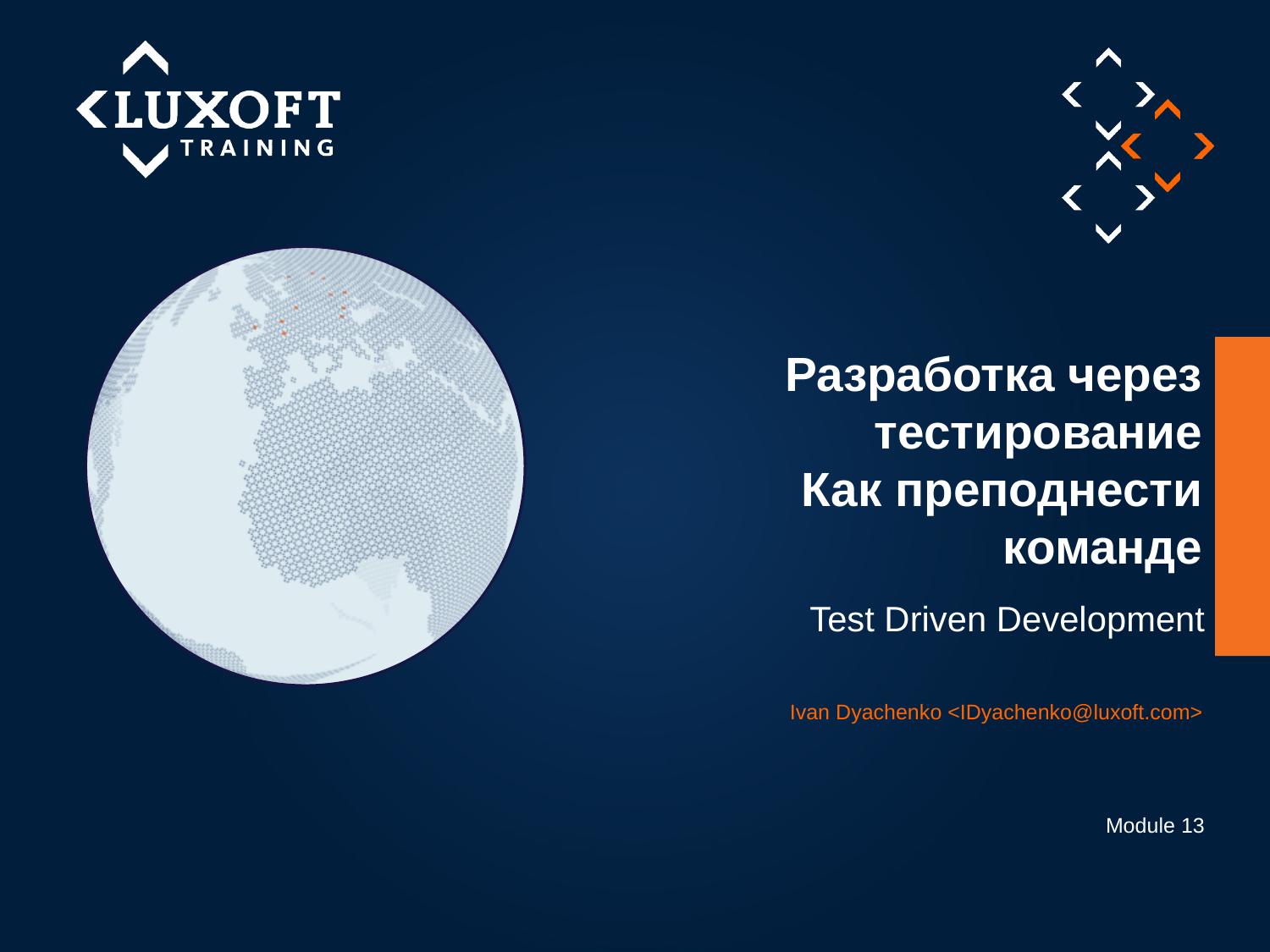

# Разработка через тестирование Как преподнести команде
Test Driven Development
Ivan Dyachenko <IDyachenko@luxoft.com>
Module 13